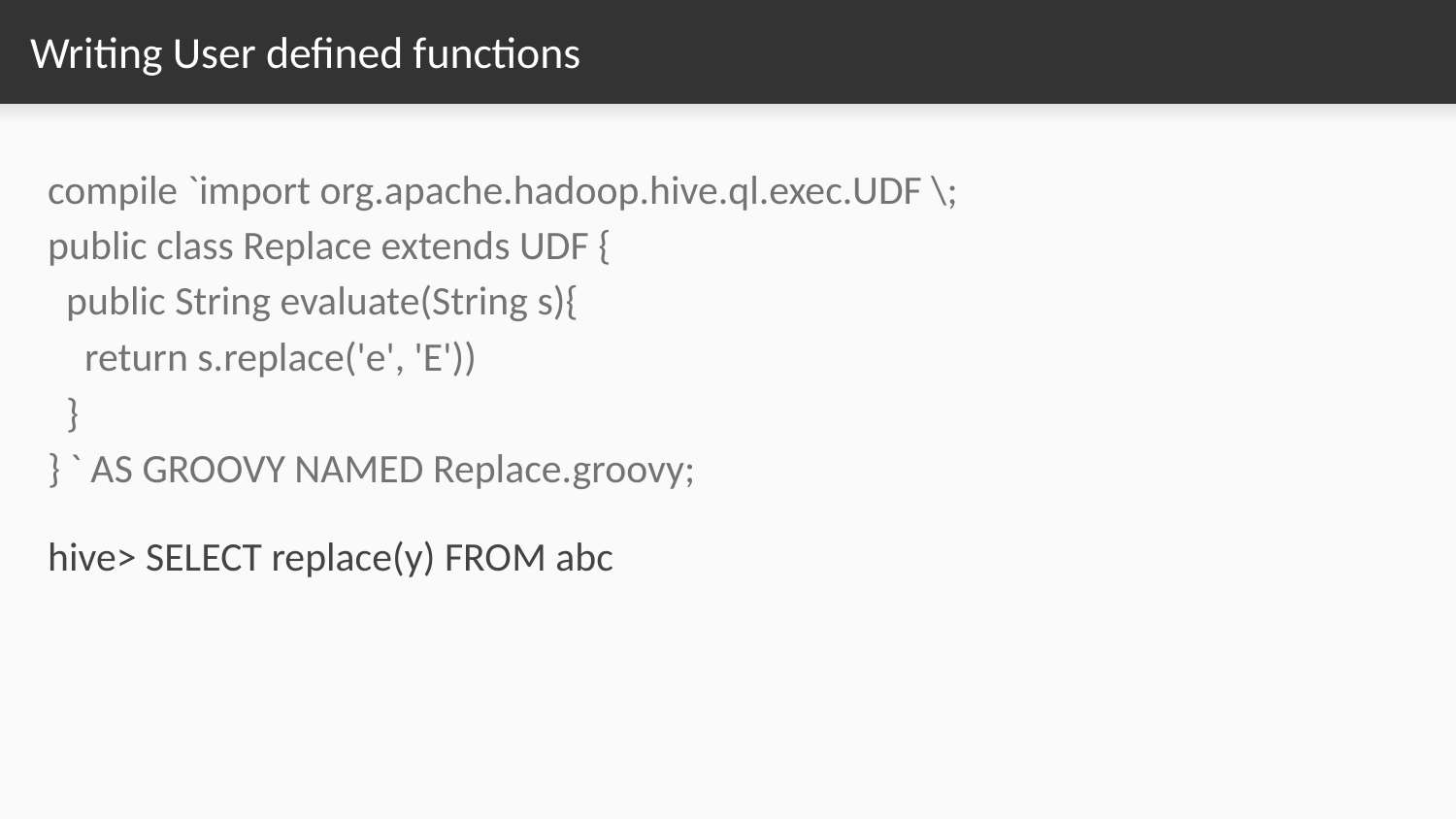

# Writing User defined functions
compile `import org.apache.hadoop.hive.ql.exec.UDF \;
public class Replace extends UDF {
  public String evaluate(String s){
    return s.replace('e', 'E'))
  }
} ` AS GROOVY NAMED Replace.groovy;
hive> SELECT replace(y) FROM abc